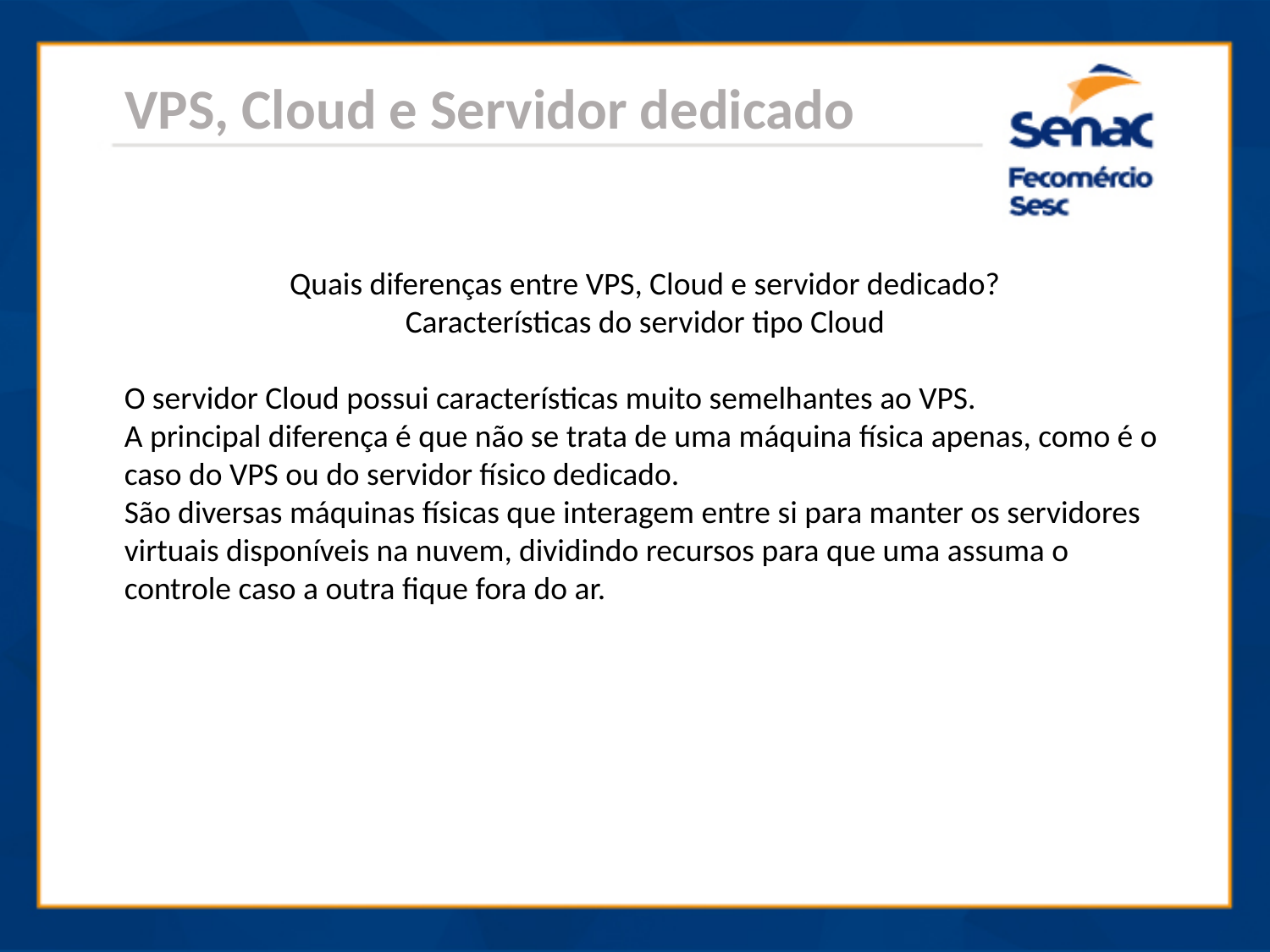

VPS, Cloud e Servidor dedicado
Quais diferenças entre VPS, Cloud e servidor dedicado?
Características do servidor tipo Cloud

O servidor Cloud possui características muito semelhantes ao VPS.
A principal diferença é que não se trata de uma máquina física apenas, como é o caso do VPS ou do servidor físico dedicado.
São diversas máquinas físicas que interagem entre si para manter os servidores virtuais disponíveis na nuvem, dividindo recursos para que uma assuma o controle caso a outra fique fora do ar.